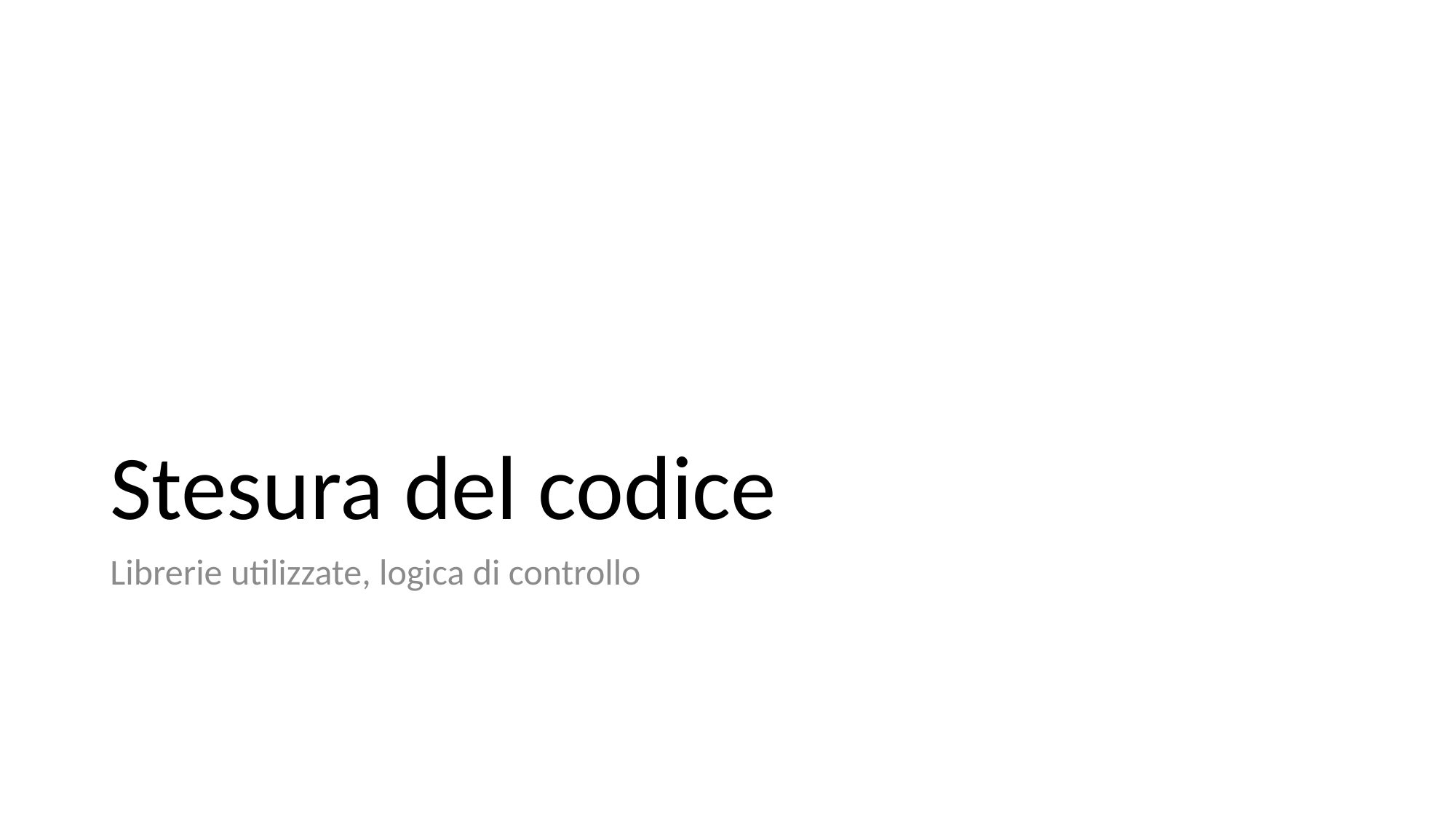

# Stesura del codice
Librerie utilizzate, logica di controllo